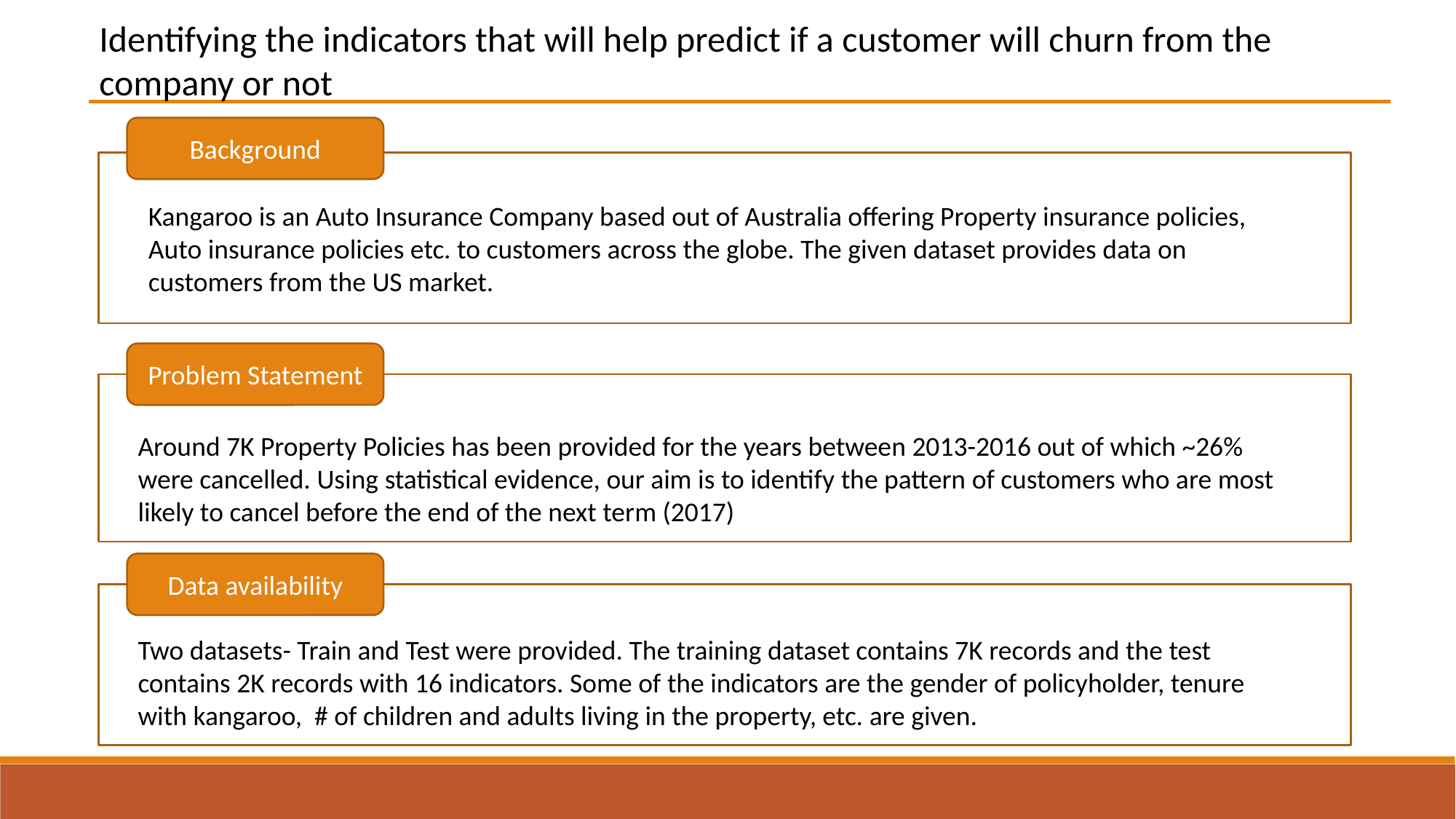

Identifying the indicators that will help predict if a customer will churn from the company or not
Background

Kangaroo is an Auto Insurance Company based out of Australia offering Property insurance policies, Auto insurance policies etc. to customers across the globe. The given dataset provides data on customers from the US market.

Problem Statement

Around 7K Property Policies has been provided for the years between 2013-2016 out of which ~26% were cancelled. Using statistical evidence, our aim is to identify the pattern of customers who are most likely to cancel before the end of the next term (2017)
Data availability

Two datasets- Train and Test were provided. The training dataset contains 7K records and the test contains 2K records with 16 indicators. Some of the indicators are the gender of policyholder, tenure with kangaroo,  # of children and adults living in the property, etc. are given.